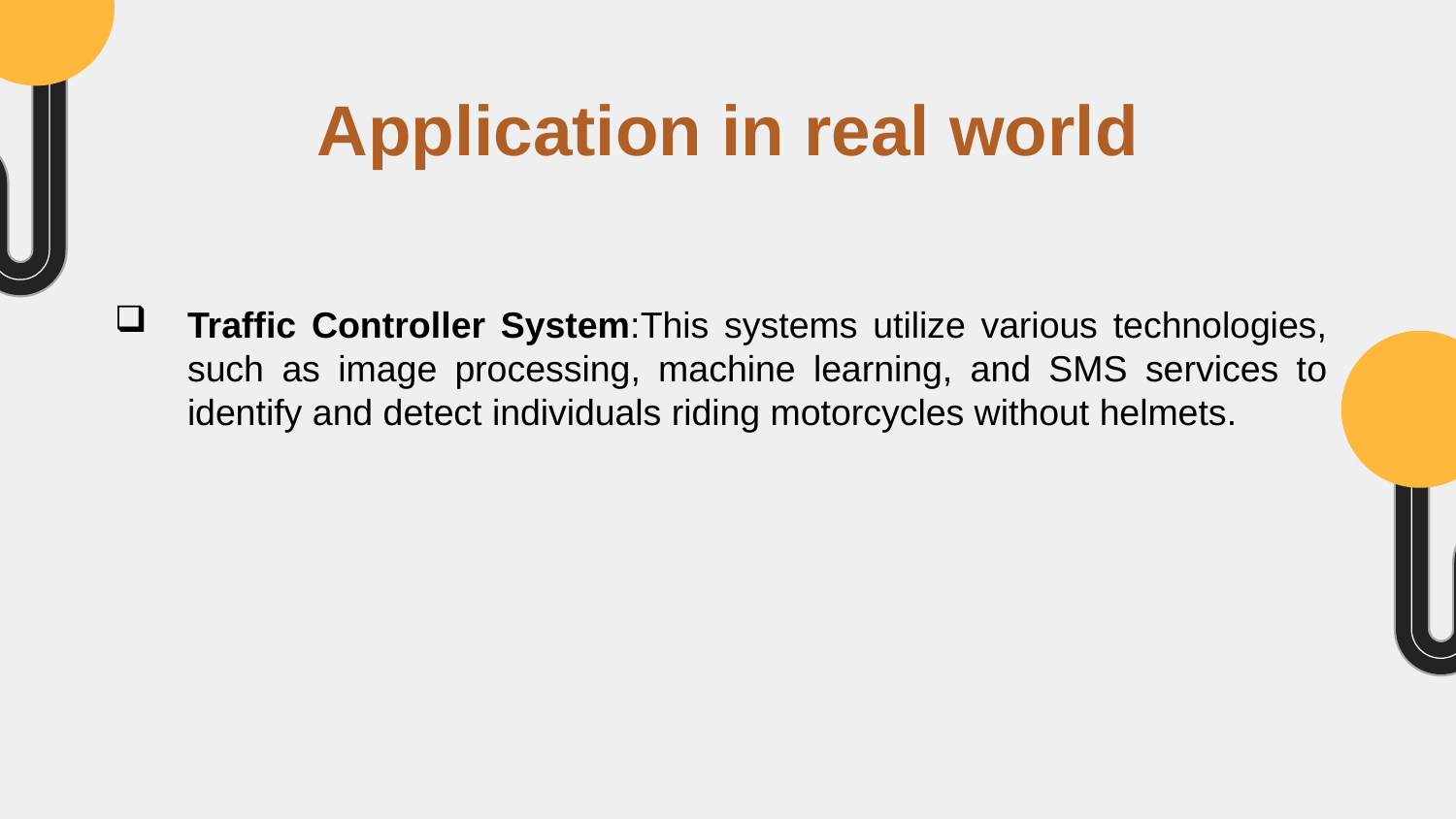

# Application in real world
Traffic Controller System:This systems utilize various technologies, such as image processing, machine learning, and SMS services to identify and detect individuals riding motorcycles without helmets.